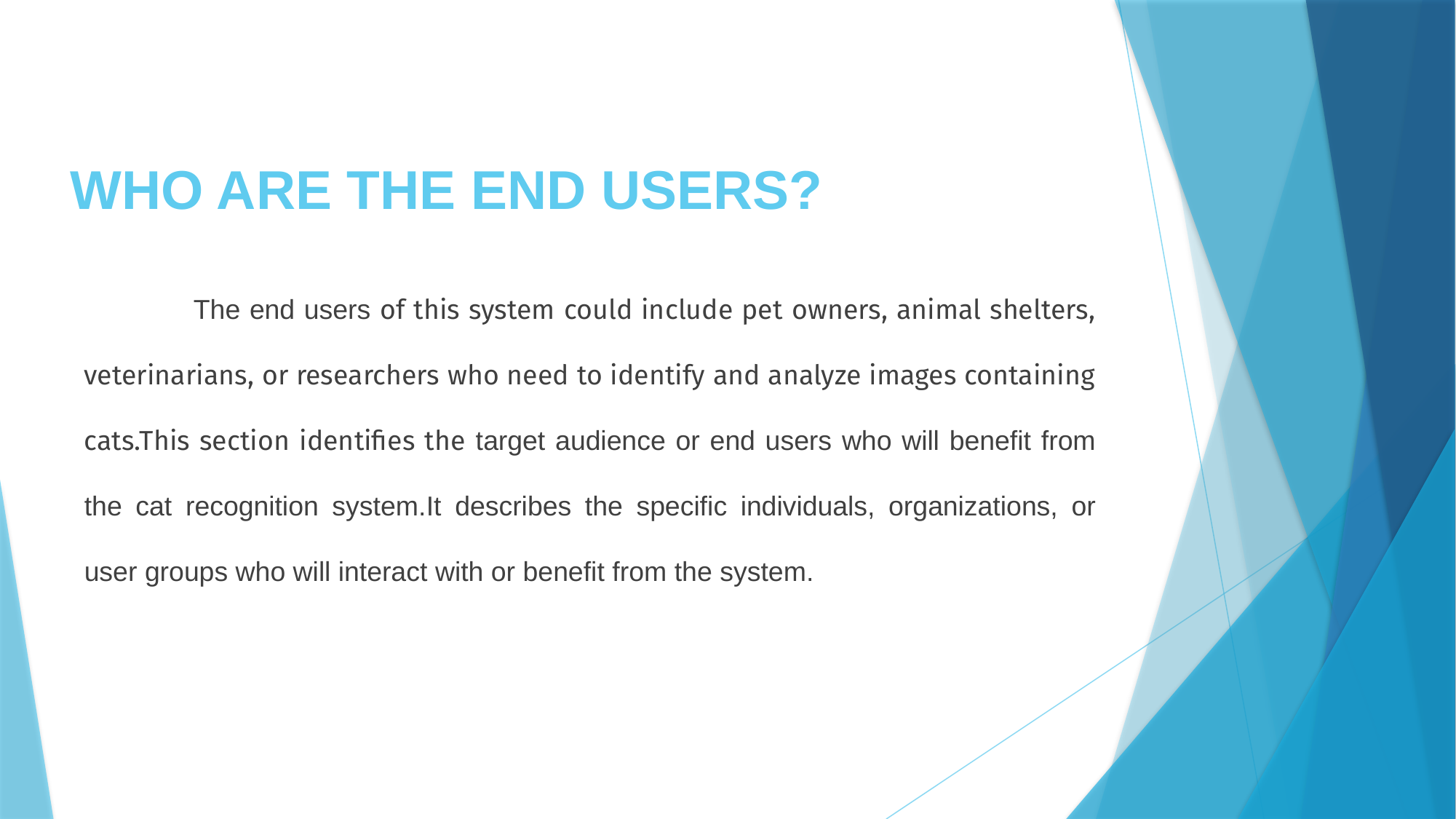

# WHO ARE THE END USERS?
	The end users of this system could include pet owners, animal shelters, veterinarians, or researchers who need to identify and analyze images containing cats.This section identifies the target audience or end users who will benefit from the cat recognition system.It describes the specific individuals, organizations, or user groups who will interact with or benefit from the system.